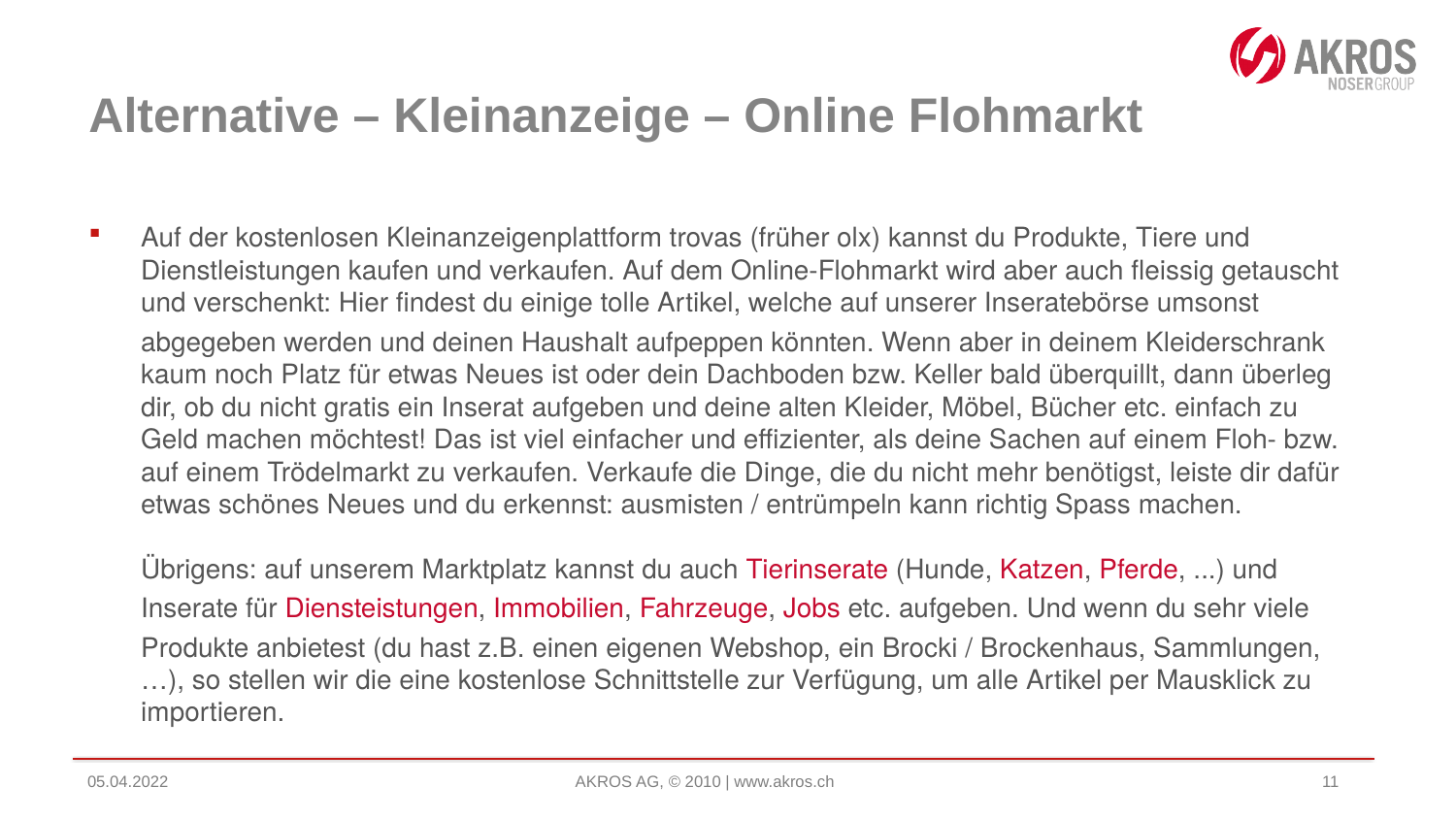

# Alternative – Kleinanzeige – Online Flohmarkt
Auf der kostenlosen Kleinanzeigenplattform trovas (früher olx) kannst du Produkte, Tiere und Dienstleistungen kaufen und verkaufen. Auf dem Online-Flohmarkt wird aber auch fleissig getauscht und verschenkt: Hier findest du einige tolle Artikel, welche auf unserer Inseratebörse umsonst abgegeben werden und deinen Haushalt aufpeppen könnten. Wenn aber in deinem Kleiderschrank kaum noch Platz für etwas Neues ist oder dein Dachboden bzw. Keller bald überquillt, dann überleg dir, ob du nicht gratis ein Inserat aufgeben und deine alten Kleider, Möbel, Bücher etc. einfach zu Geld machen möchtest! Das ist viel einfacher und effizienter, als deine Sachen auf einem Floh- bzw. auf einem Trödelmarkt zu verkaufen. Verkaufe die Dinge, die du nicht mehr benötigst, leiste dir dafür etwas schönes Neues und du erkennst: ausmisten / entrümpeln kann richtig Spass machen.
Übrigens: auf unserem Marktplatz kannst du auch Tierinserate (Hunde, Katzen, Pferde, ...) und Inserate für Diensteistungen, Immobilien, Fahrzeuge, Jobs etc. aufgeben. Und wenn du sehr viele Produkte anbietest (du hast z.B. einen eigenen Webshop, ein Brocki / Brockenhaus, Sammlungen, …), so stellen wir die eine kostenlose Schnittstelle zur Verfügung, um alle Artikel per Mausklick zu importieren.
05.04.2022
AKROS AG, © 2010 | www.akros.ch
11